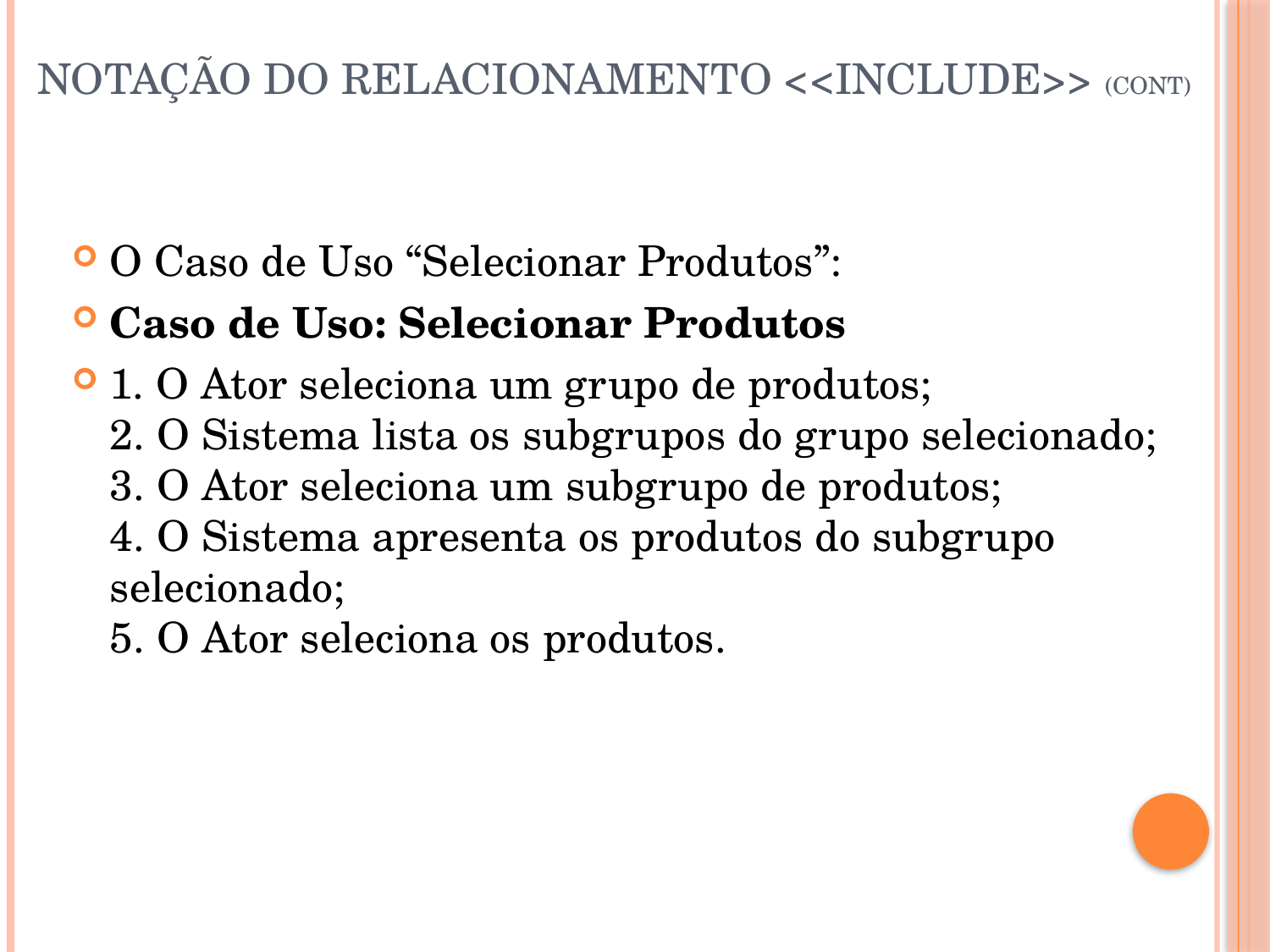

# Notação do relacionamento <<include>> (cont)
O Caso de Uso “Selecionar Produtos”:
Caso de Uso: Selecionar Produtos
1. O Ator seleciona um grupo de produtos;
2. O Sistema lista os subgrupos do grupo selecionado;
3. O Ator seleciona um subgrupo de produtos;
4. O Sistema apresenta os produtos do subgrupo selecionado;
5. O Ator seleciona os produtos.